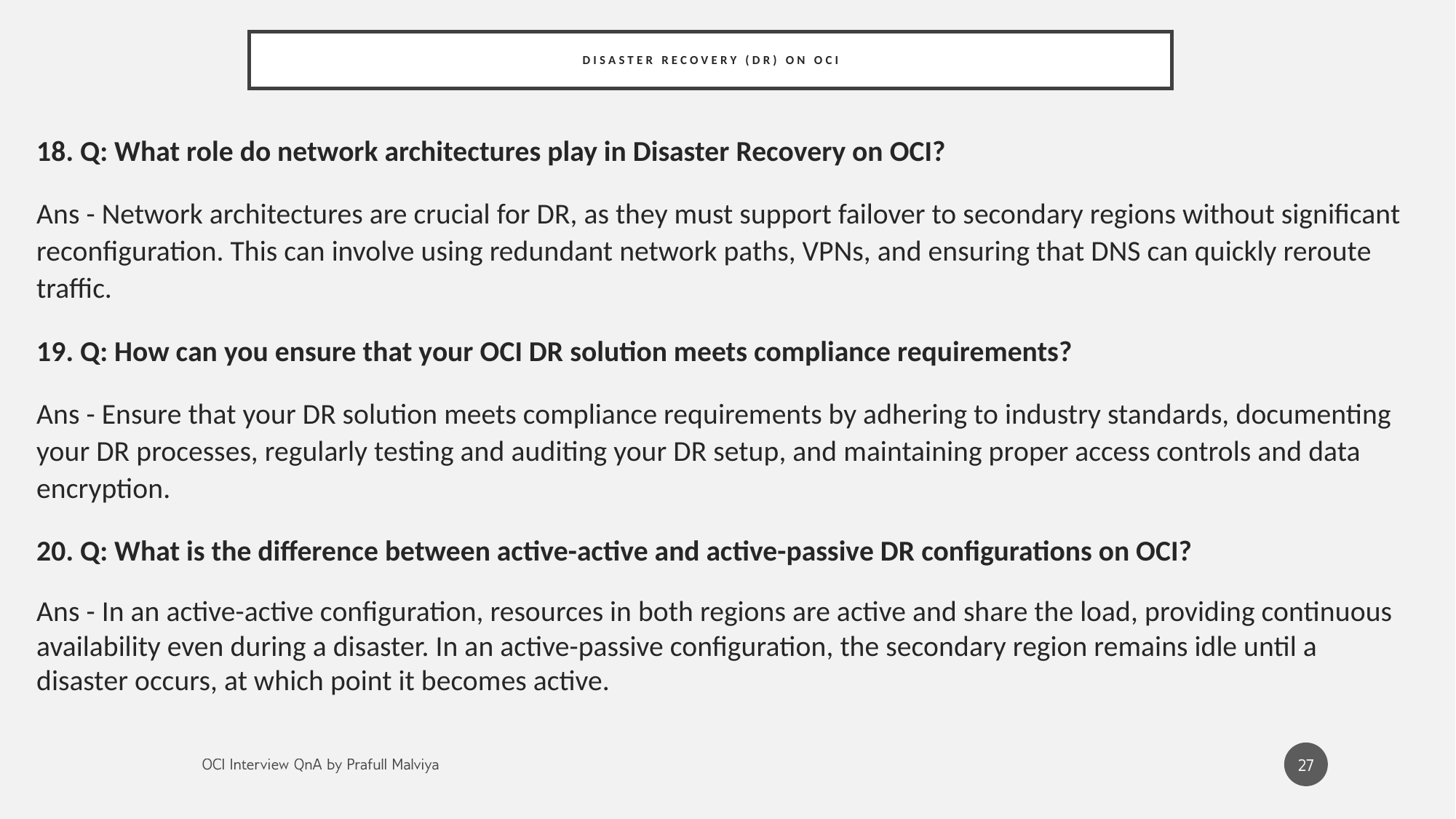

# Disaster Recovery (DR) on OCI
18. Q: What role do network architectures play in Disaster Recovery on OCI?
Ans - Network architectures are crucial for DR, as they must support failover to secondary regions without significant reconfiguration. This can involve using redundant network paths, VPNs, and ensuring that DNS can quickly reroute traffic.
19. Q: How can you ensure that your OCI DR solution meets compliance requirements?
Ans - Ensure that your DR solution meets compliance requirements by adhering to industry standards, documenting your DR processes, regularly testing and auditing your DR setup, and maintaining proper access controls and data encryption.
20. Q: What is the difference between active-active and active-passive DR configurations on OCI?
Ans - In an active-active configuration, resources in both regions are active and share the load, providing continuous availability even during a disaster. In an active-passive configuration, the secondary region remains idle until a disaster occurs, at which point it becomes active.
27
OCI Interview QnA by Prafull Malviya